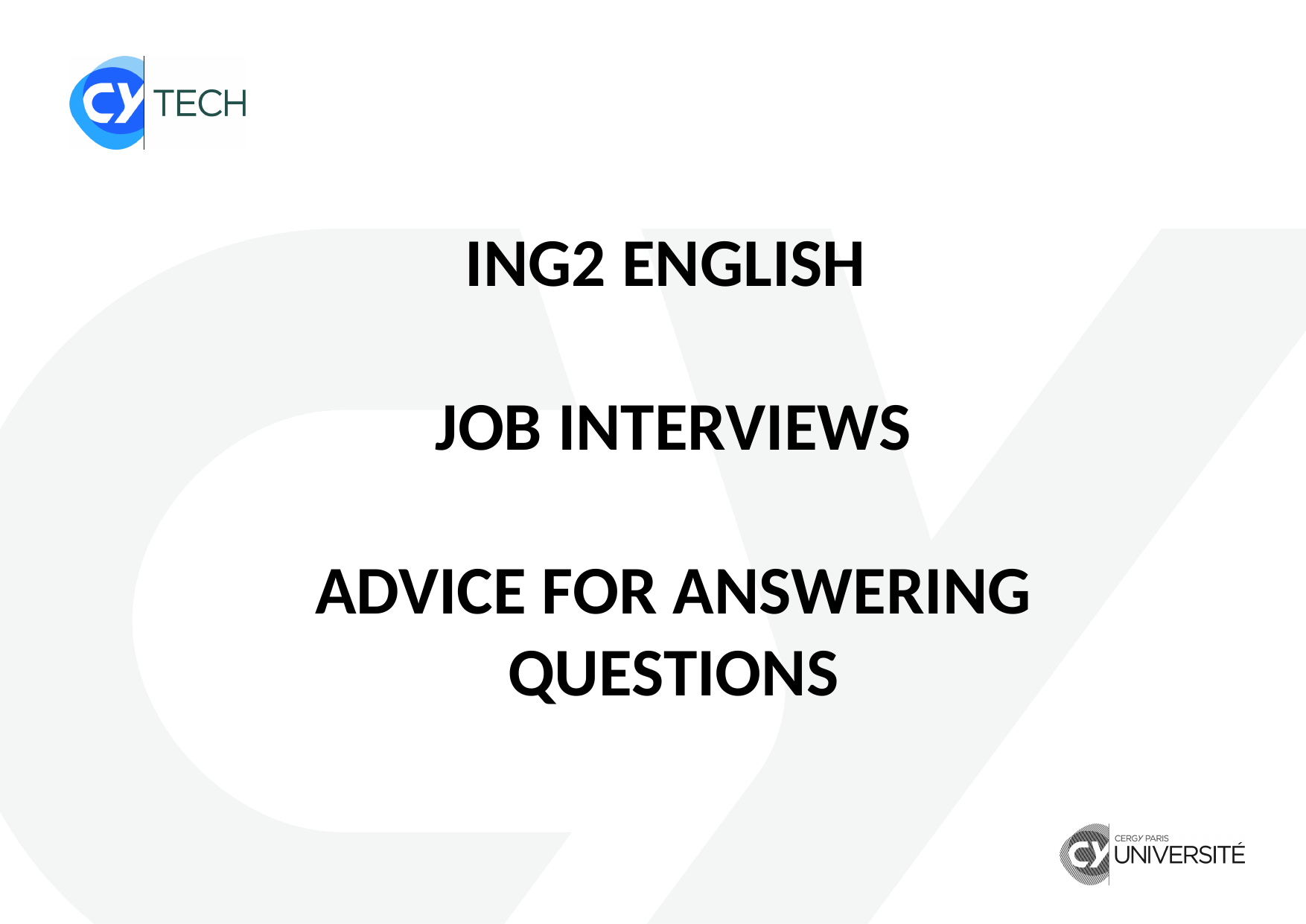

ING2 ENGLISH

JOB INTERVIEWS

ADVICE FOR ANSWERING QUESTIONS